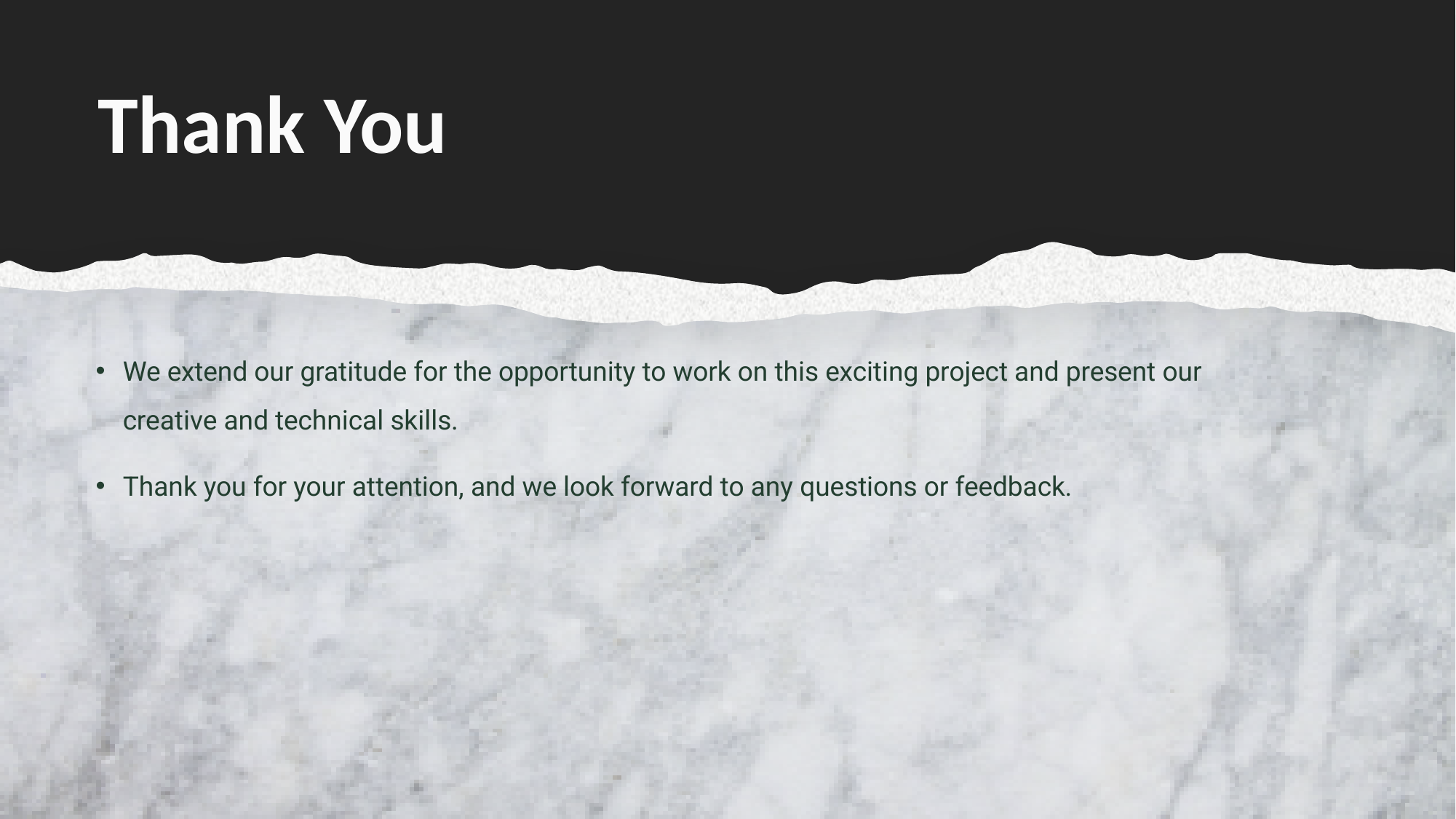

Thank You

We extend our gratitude for the opportunity to work on this exciting project and present our creative and technical skills.
Thank you for your attention, and we look forward to any questions or feedback.